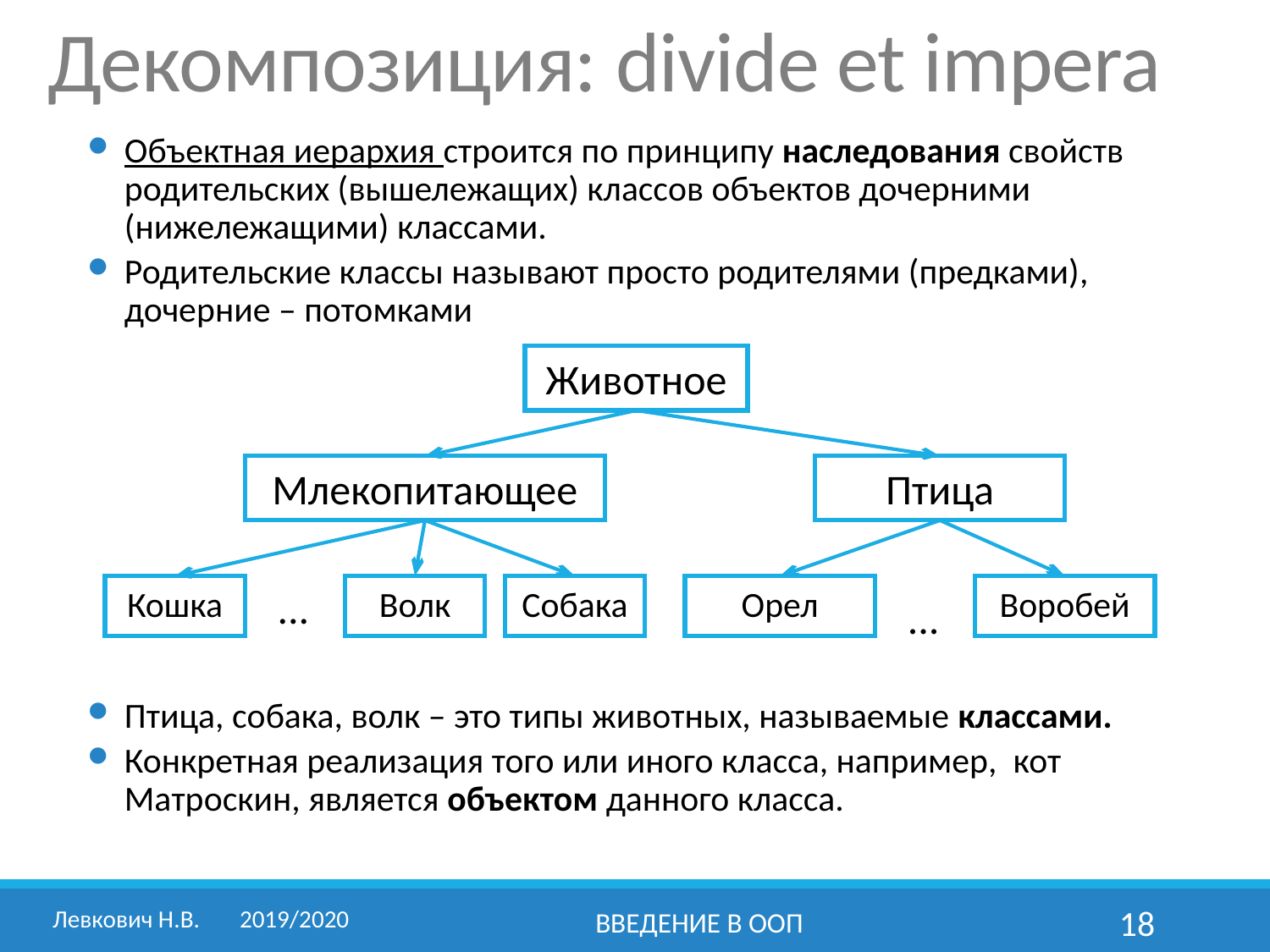

# Декомпозиция: divide et impera
Объектная иерархия строится по принципу наследования свойств родительских (вышележащих) классов объектов дочерними (нижележащими) классами.
Родительские классы называют просто родителями (предками), дочерние – потомками

Птица, собака, волк – это типы животных, называемые классами.
Конкретная реализация того или иного класса, например,  кот Матроскин, является объектом данного класса.

Животное
Млекопитающее
Птица

Кошка
...
Волк
Собака
Орел
Воробей
...
Левкович Н.В.	2019/2020
Введение в ООП
18